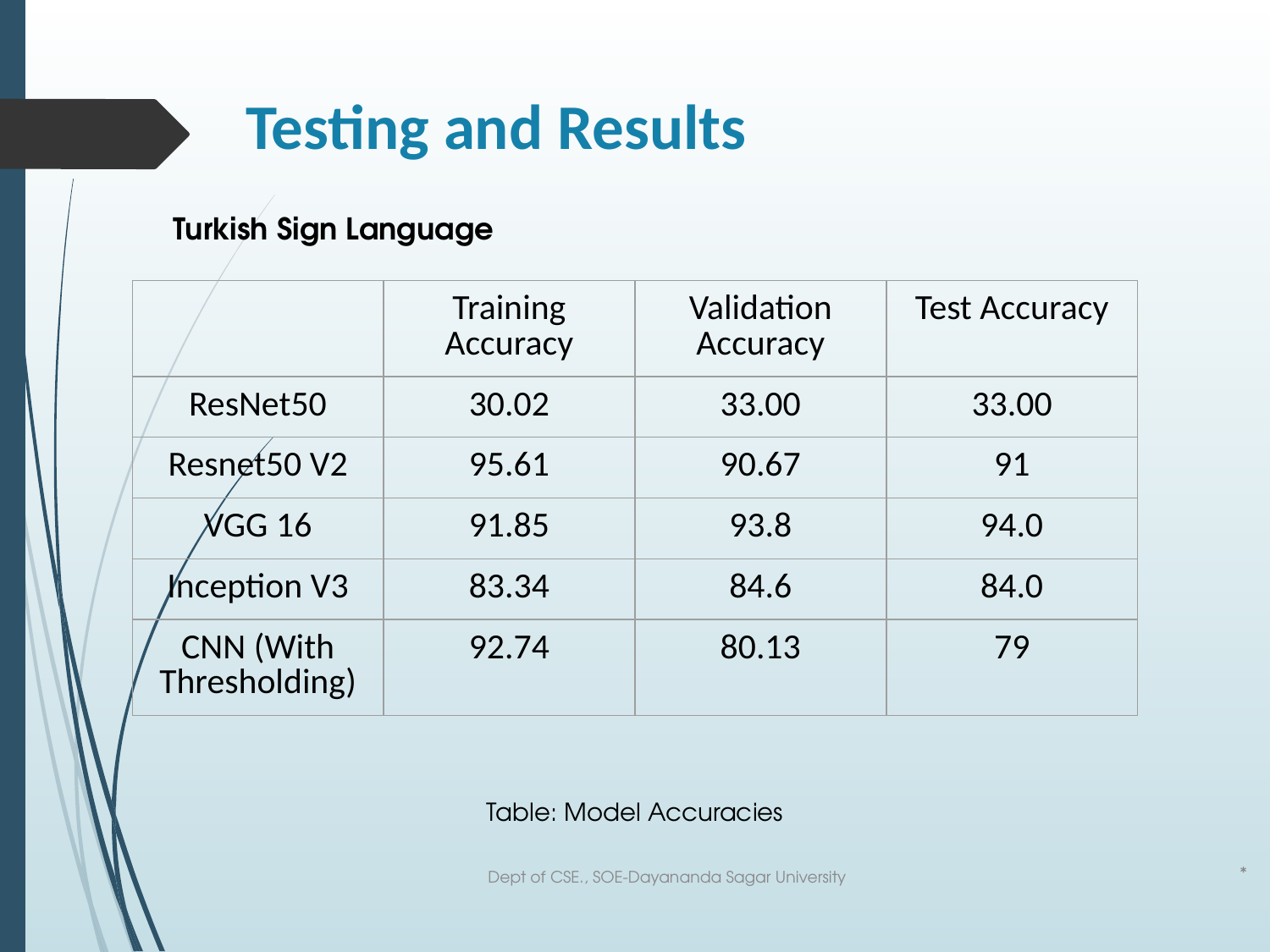

# Testing and Results

Turkish Sign Language
|  | Training Accuracy | Validation Accuracy | Test Accuracy |
| --- | --- | --- | --- |
| ResNet50 | 30.02 | 33.00 | 33.00 |
| Resnet50 V2 | 95.61 | 90.67 | 91 |
| VGG 16 | 91.85 | 93.8 | 94.0 |
| Inception V3 | 83.34 | 84.6 | 84.0 |
| CNN (With Thresholding) | 92.74 | 80.13 | 79 |
Table: Model Accuracies
*
Dept of CSE., SOE-Dayananda Sagar University